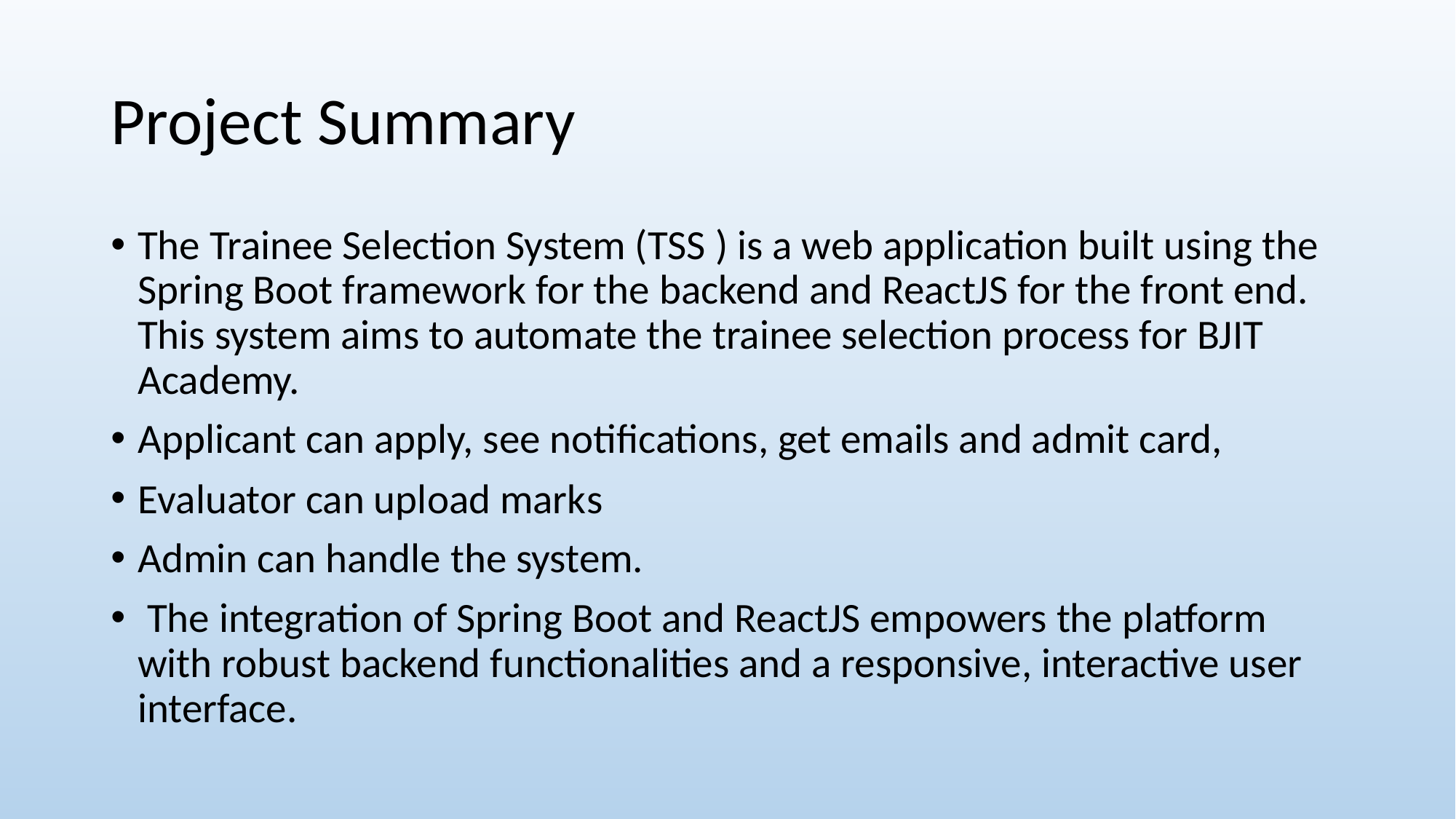

# Project Summary
The Trainee Selection System (TSS ) is a web application built using the Spring Boot framework for the backend and ReactJS for the front end. This system aims to automate the trainee selection process for BJIT Academy.
Applicant can apply, see notifications, get emails and admit card,
Evaluator can upload marks
Admin can handle the system.
 The integration of Spring Boot and ReactJS empowers the platform with robust backend functionalities and a responsive, interactive user interface.